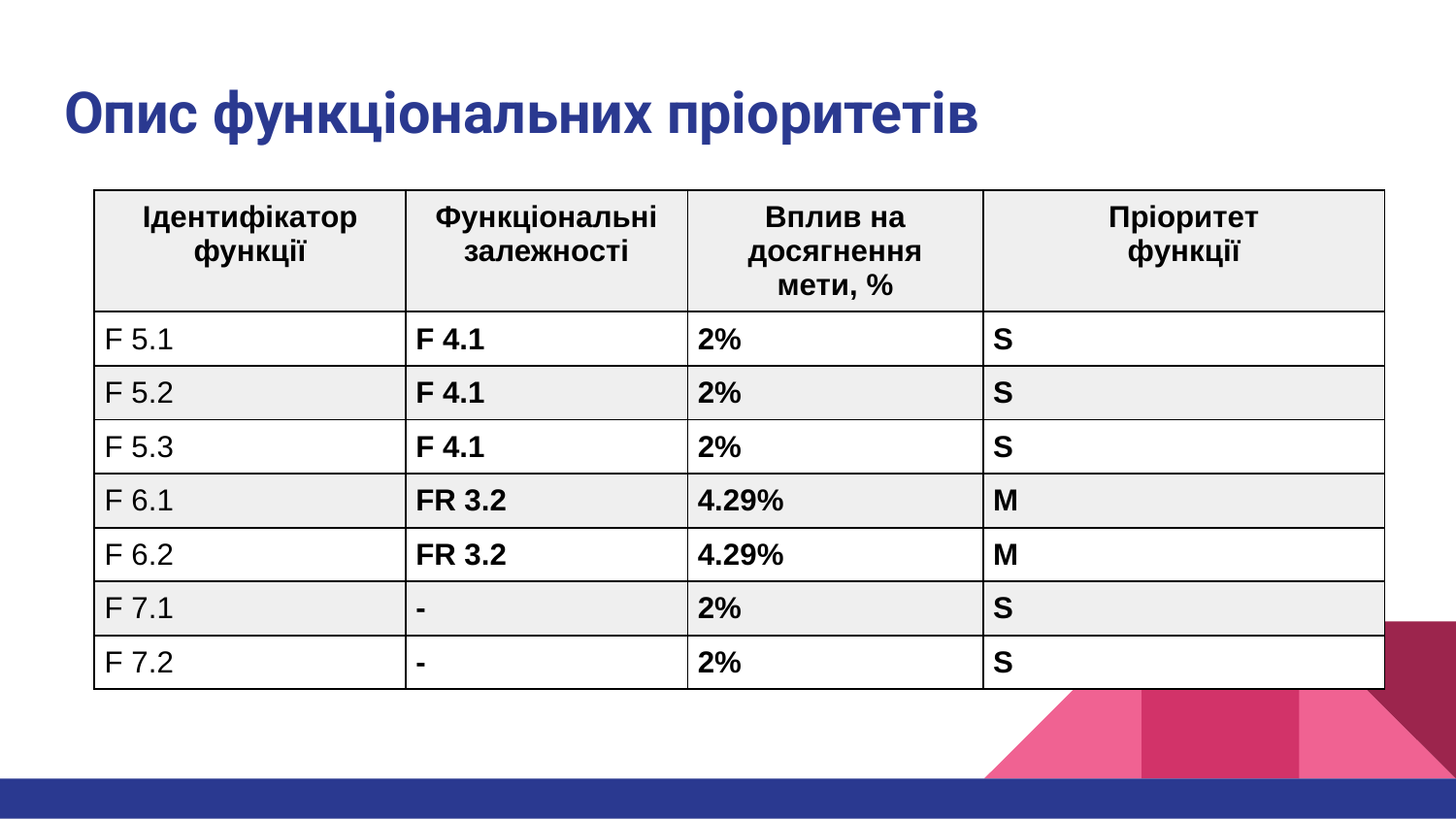

# Опис функціональних пріоритетів

| Ідентифікатор функції | Функціональні залежності | Вплив на досягнення мети, % | Пріоритет функції |
| --- | --- | --- | --- |
| F 5.1 | F 4.1 | 2% | S |
| F 5.2 | F 4.1 | 2% | S |
| F 5.3 | F 4.1 | 2% | S |
| F 6.1 | FR 3.2 | 4.29% | M |
| F 6.2 | FR 3.2 | 4.29% | M |
| F 7.1 | - | 2% | S |
| F 7.2 | - | 2% | S |